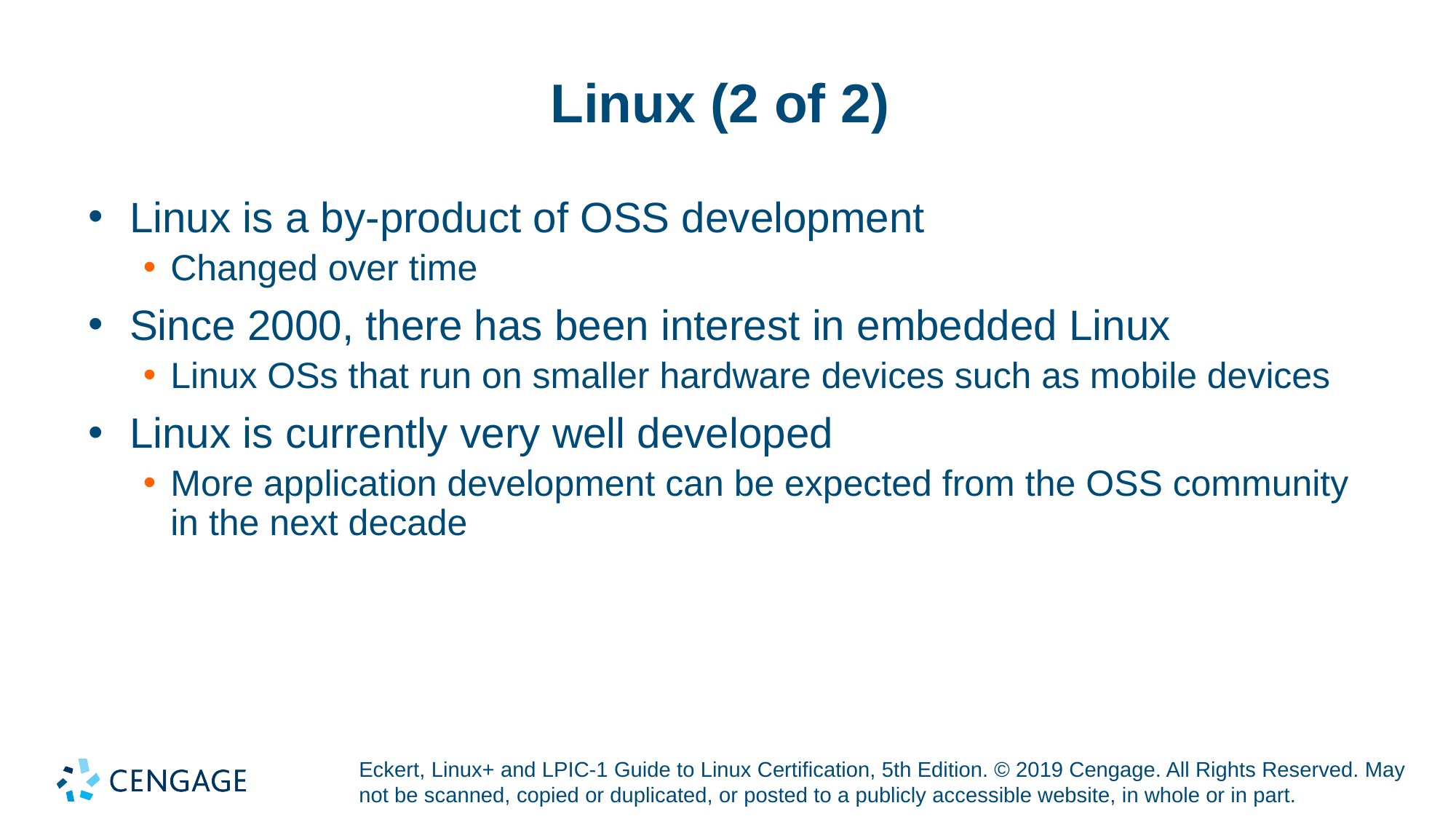

# Linux (2 of 2)
Linux is a by-product of OSS development
Changed over time
Since 2000, there has been interest in embedded Linux
Linux OSs that run on smaller hardware devices such as mobile devices
Linux is currently very well developed
More application development can be expected from the OSS community in the next decade